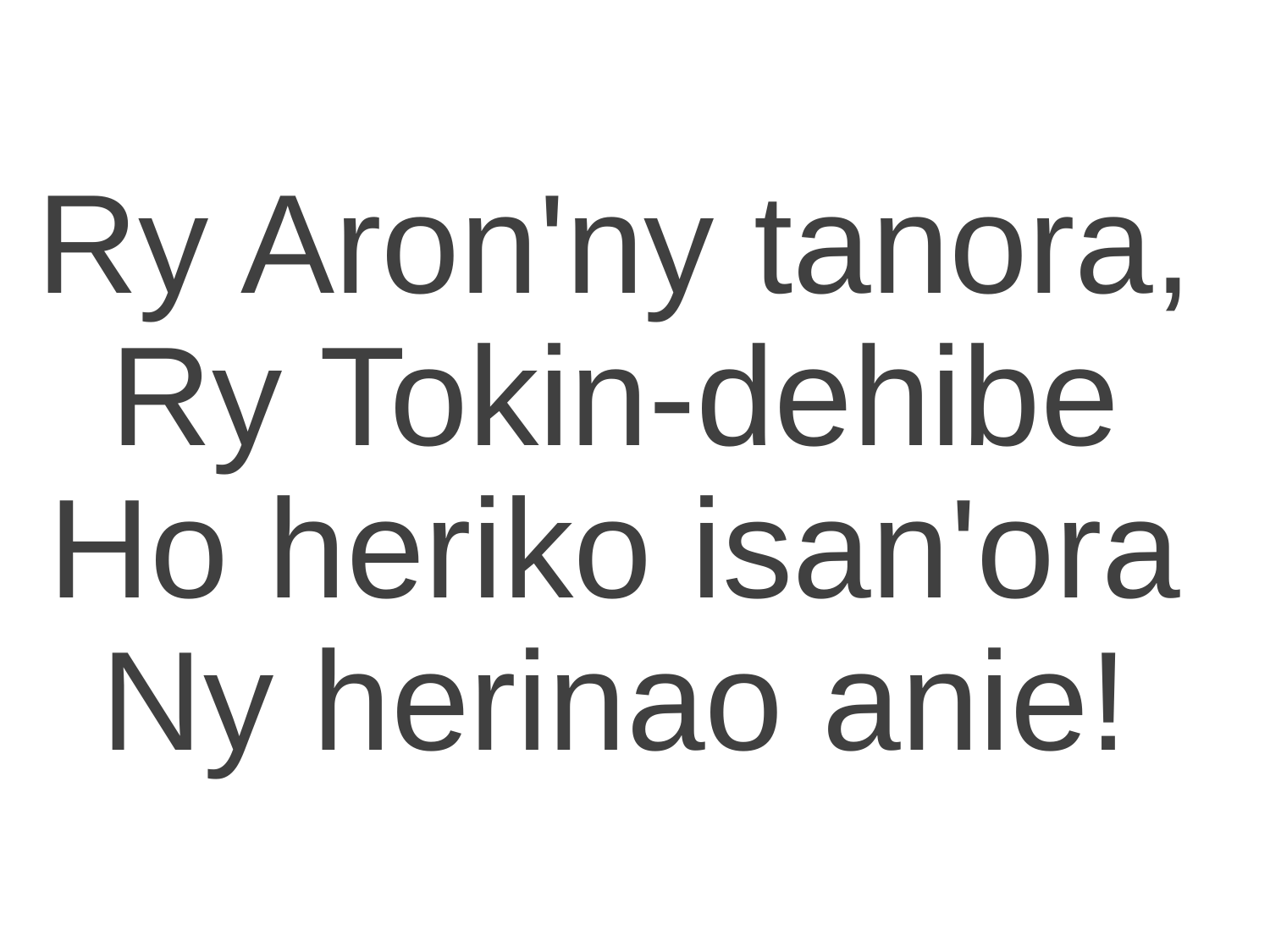

Ry Aron'ny tanora,
Ry Tokin-dehibe
Ho heriko isan'ora
Ny herinao anie!